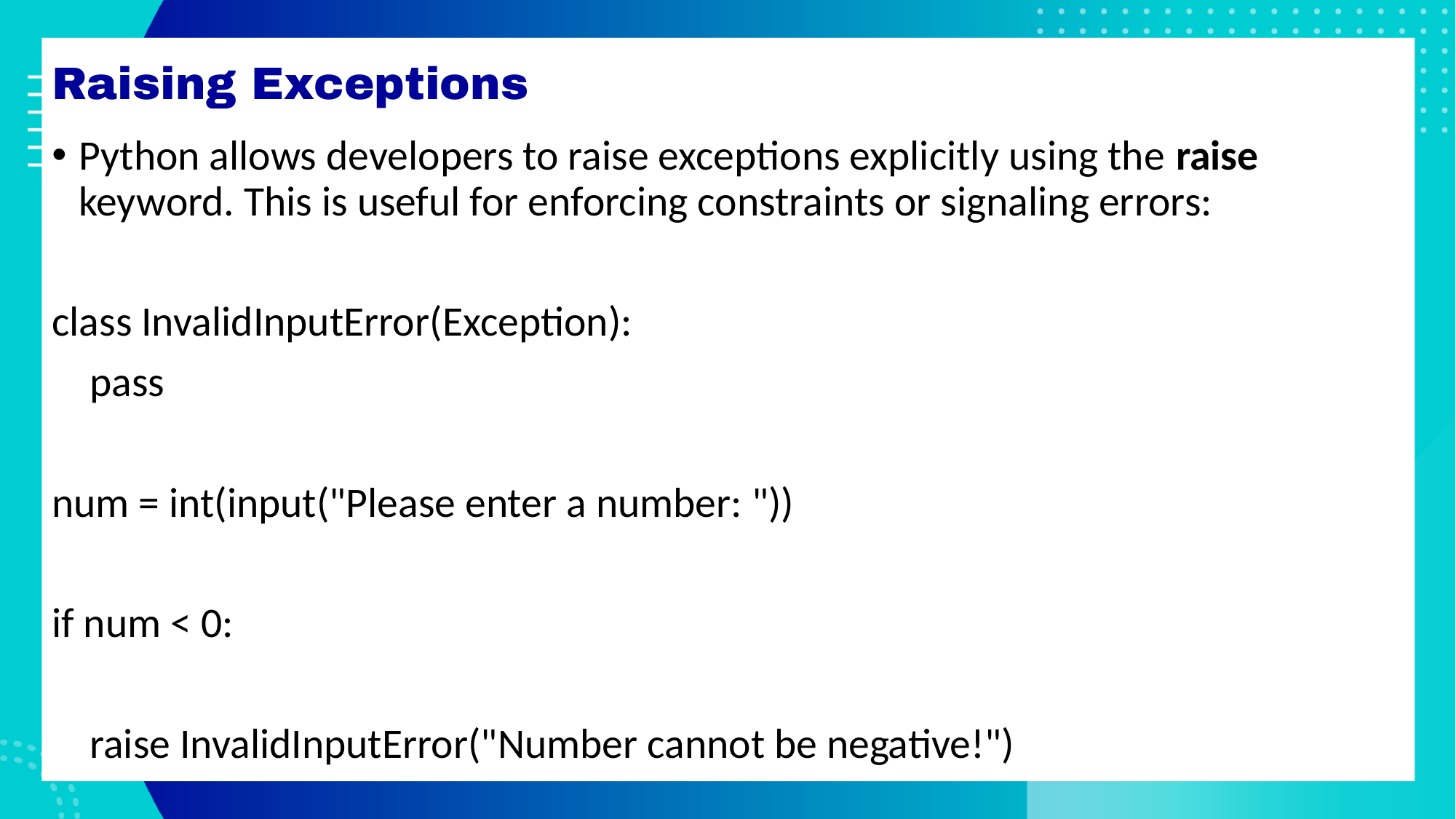

# Raising Exceptions
Python allows developers to raise exceptions explicitly using the raise keyword. This is useful for enforcing constraints or signaling errors:

class InvalidInputError(Exception):
    pass

num = int(input("Please enter a number: "))

if num < 0:

    raise InvalidInputError("Number cannot be negative!")